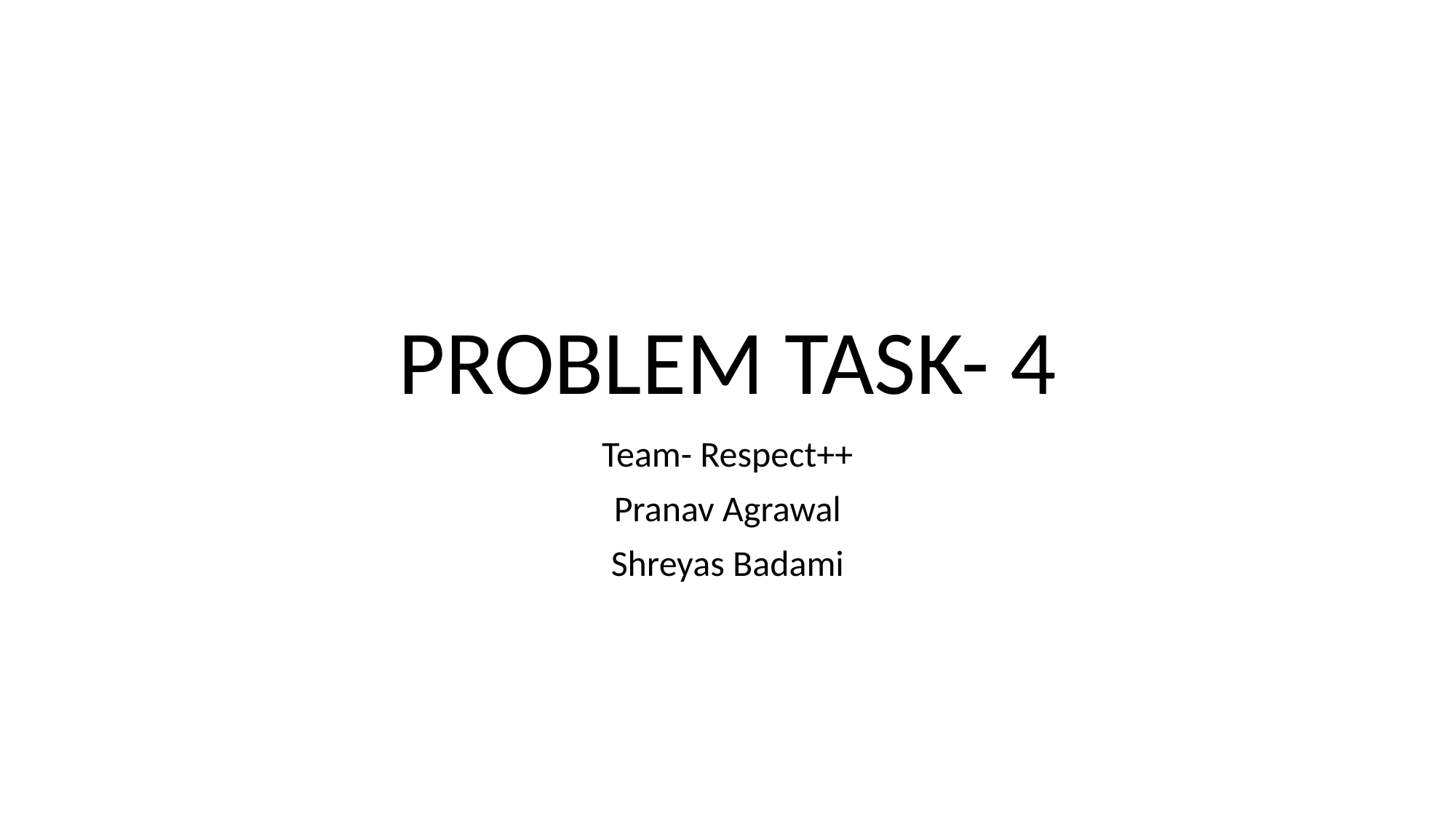

# PROBLEM TASK- 4
Team- Respect++
Pranav Agrawal
Shreyas Badami